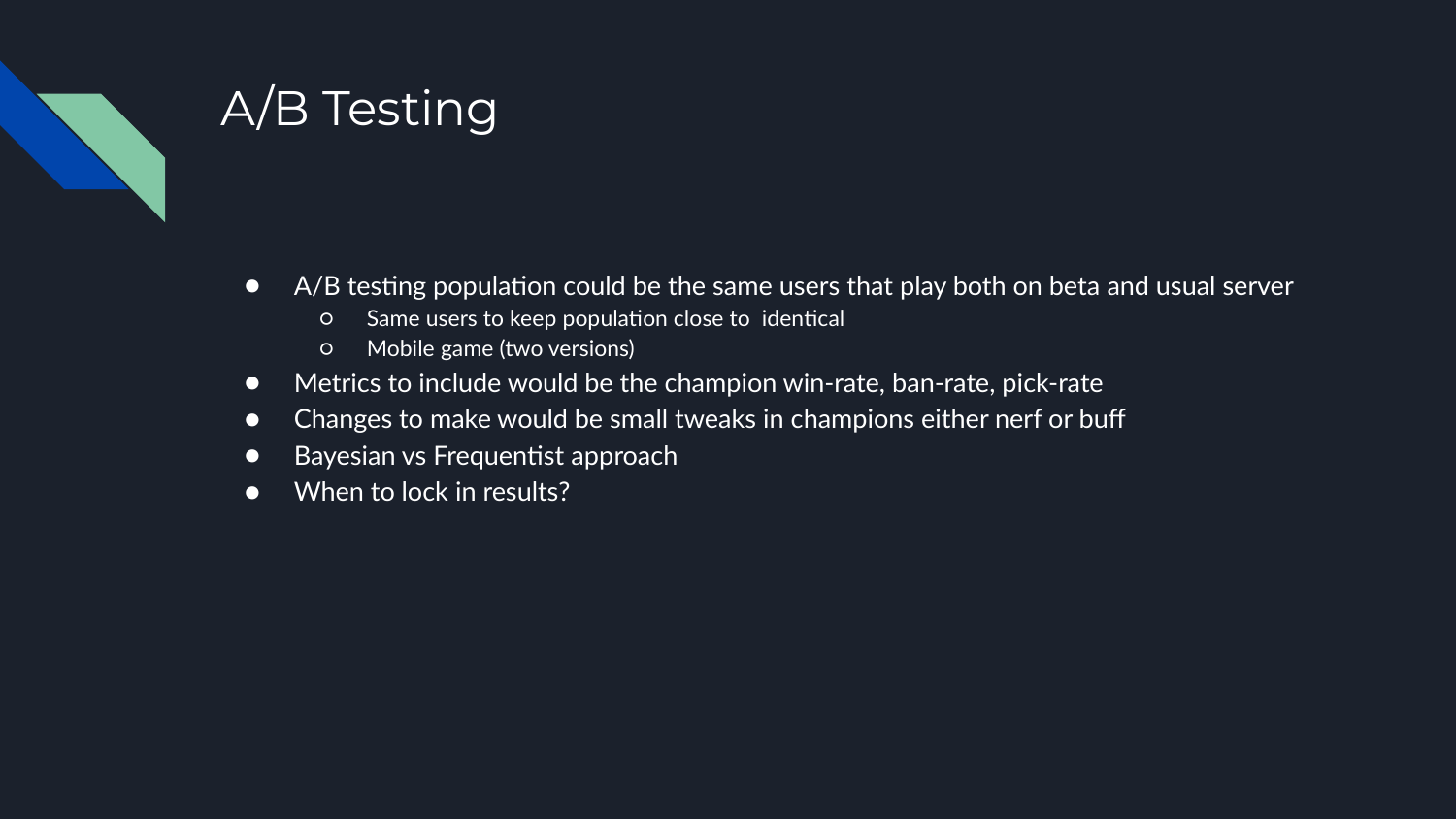

# A/B Testing
A/B testing population could be the same users that play both on beta and usual server
Same users to keep population close to  identical
Mobile game (two versions)
Metrics to include would be the champion win-rate, ban-rate, pick-rate
Changes to make would be small tweaks in champions either nerf or buff
Bayesian vs Frequentist approach
When to lock in results?